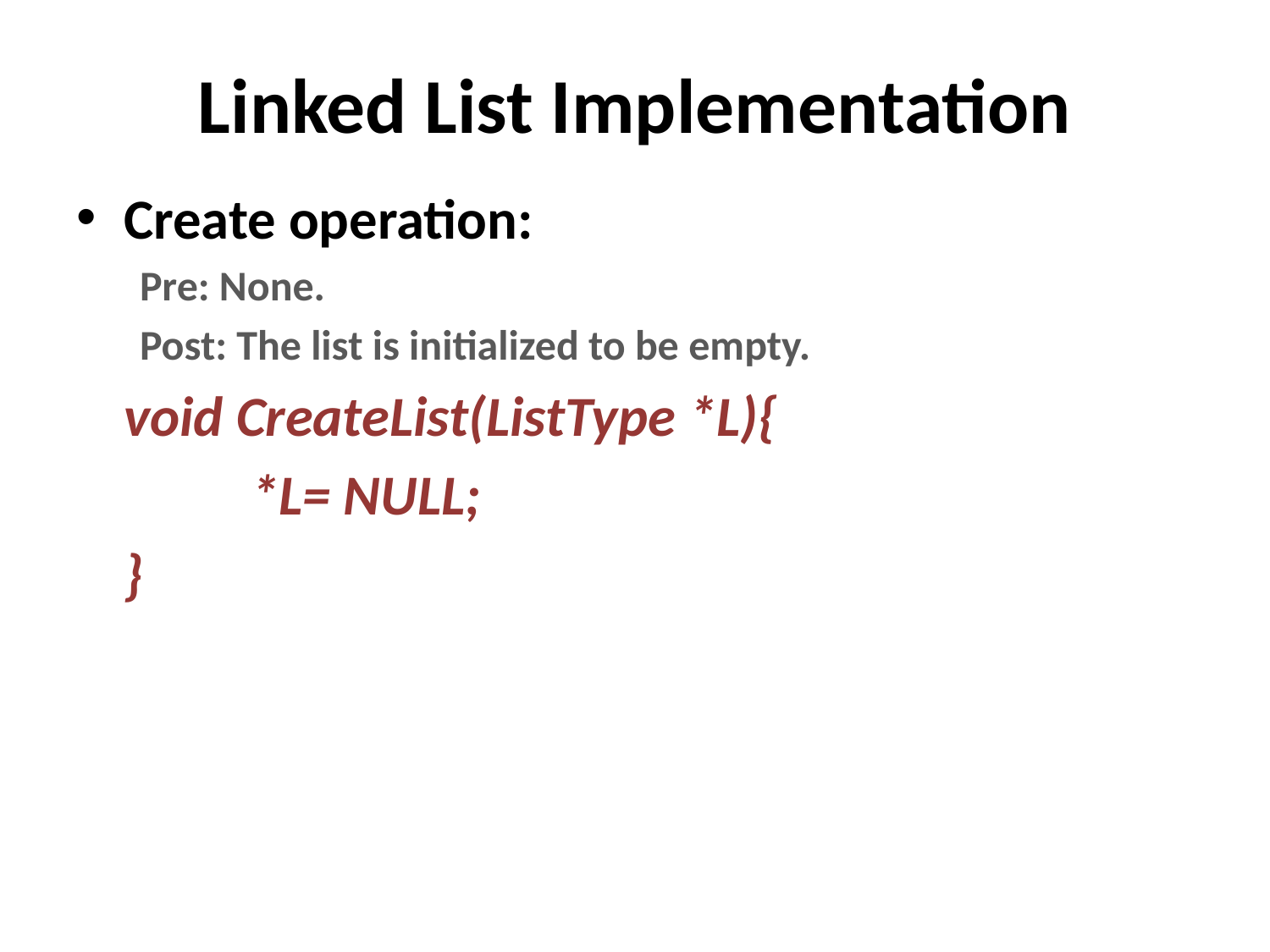

# Linked List Implementation
Create operation:
Pre: None.
Post: The list is initialized to be empty.
	void CreateList(ListType *L){
		*L= NULL;
	}